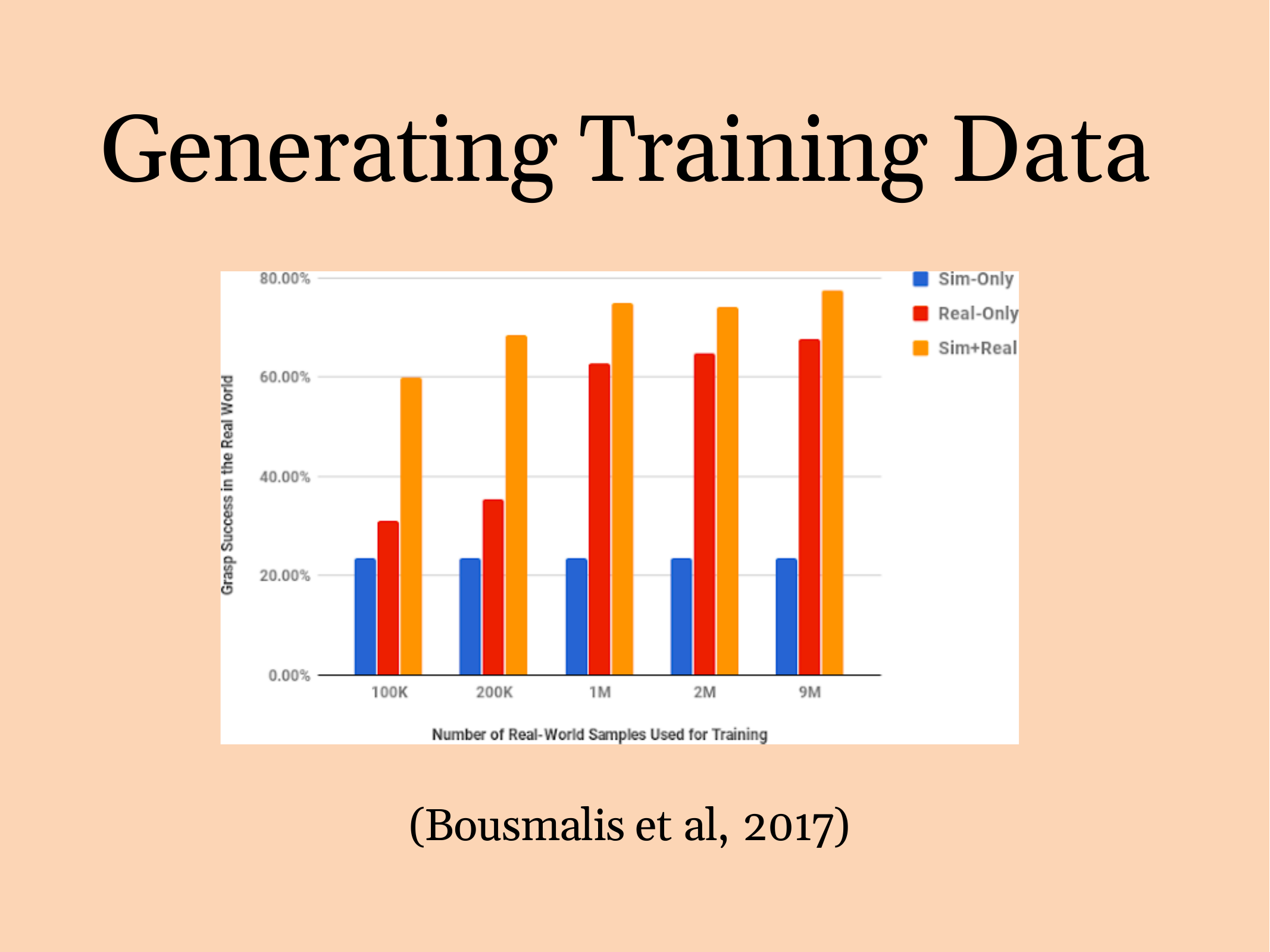

# Generating Training Data

(Bousmalis et al, 2017)